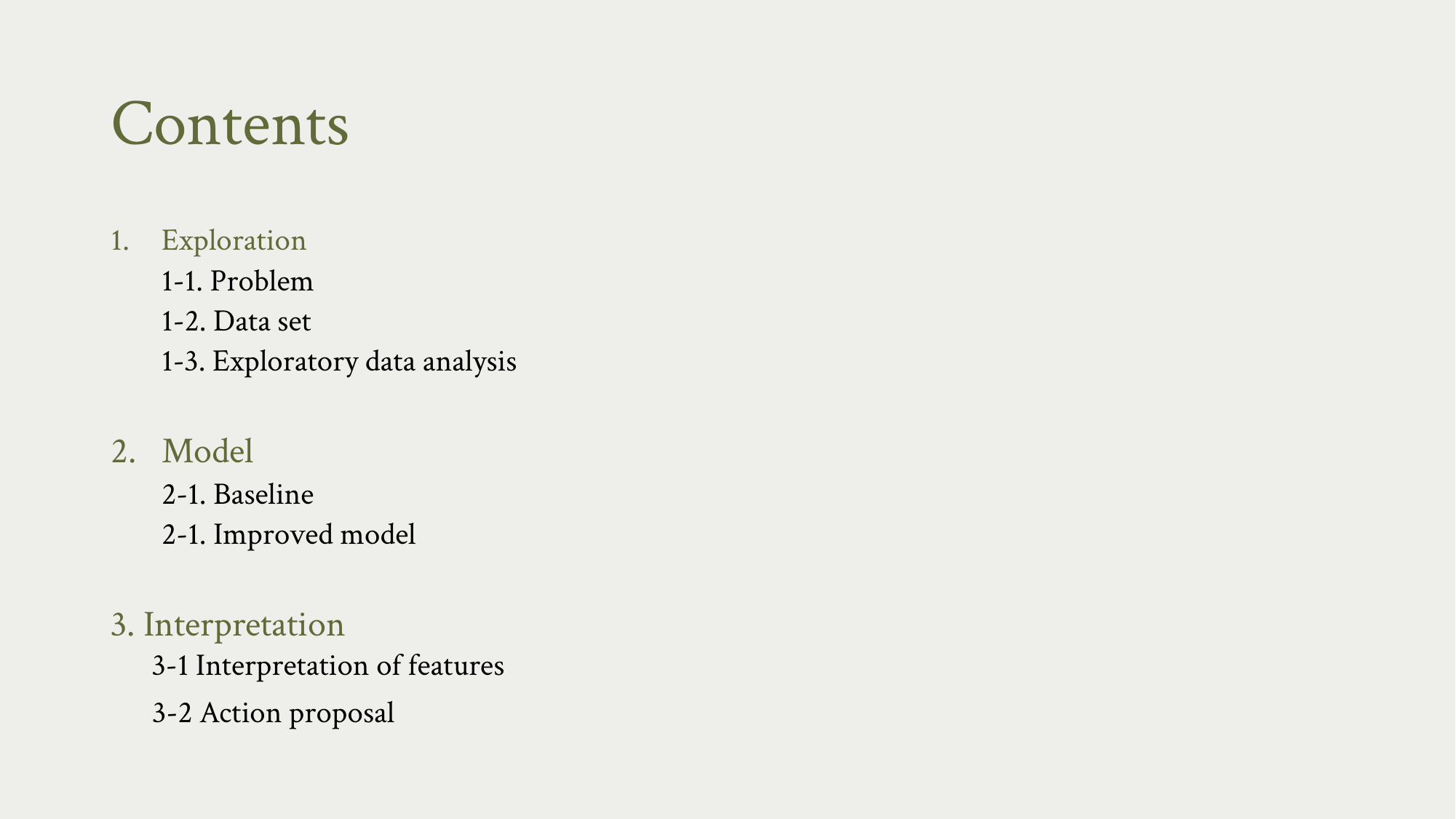

# Contents
Exploration
1-1. Problem
1-2. Data set
1-3. Exploratory data analysis

Model
2-1. Baseline
2-1. Improved model

3. Interpretation
     3-1 Interpretation of features
      3-2 Action proposal